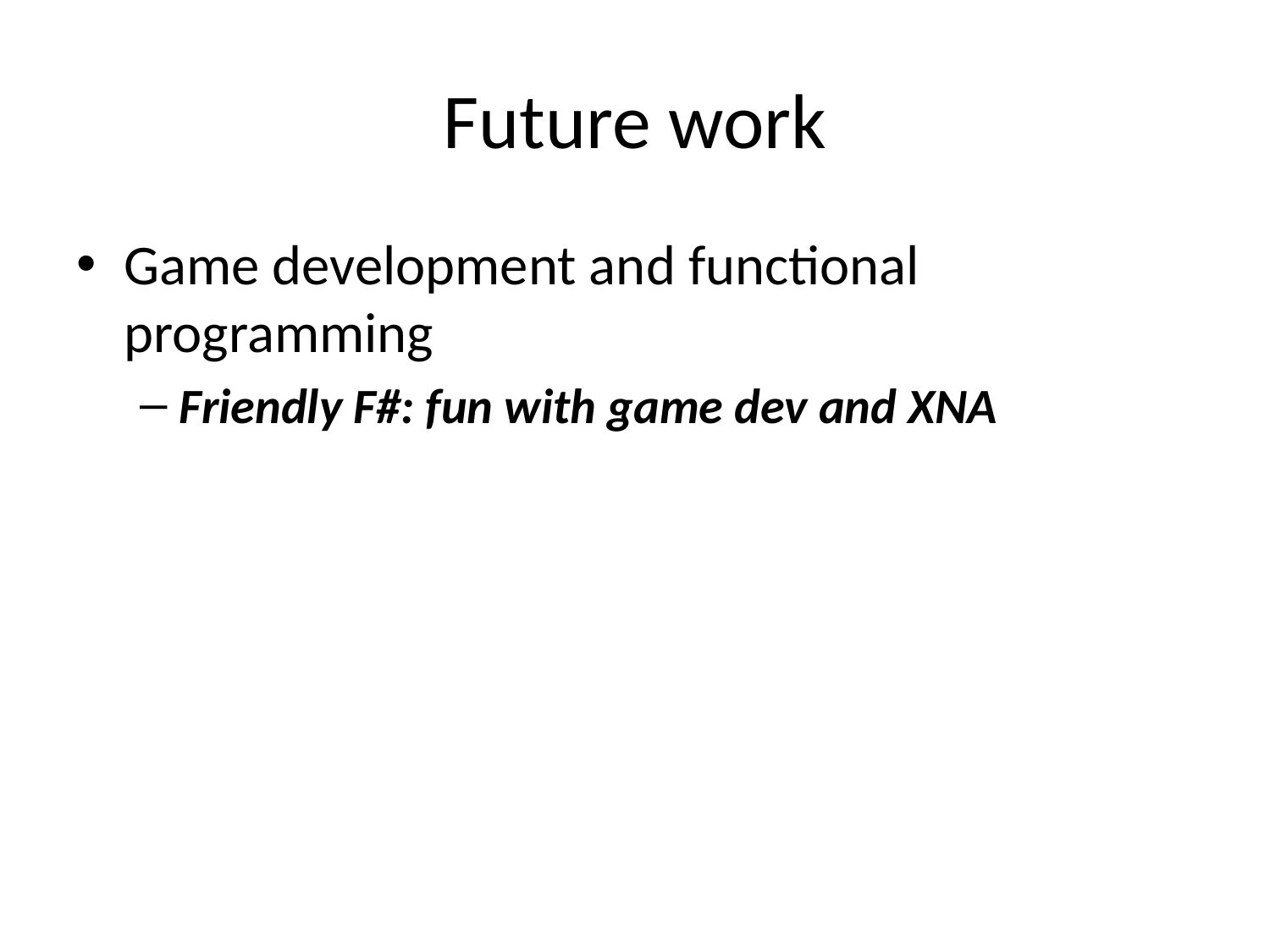

# Future work
Game development and functional programming
Friendly F#: fun with game dev and XNA